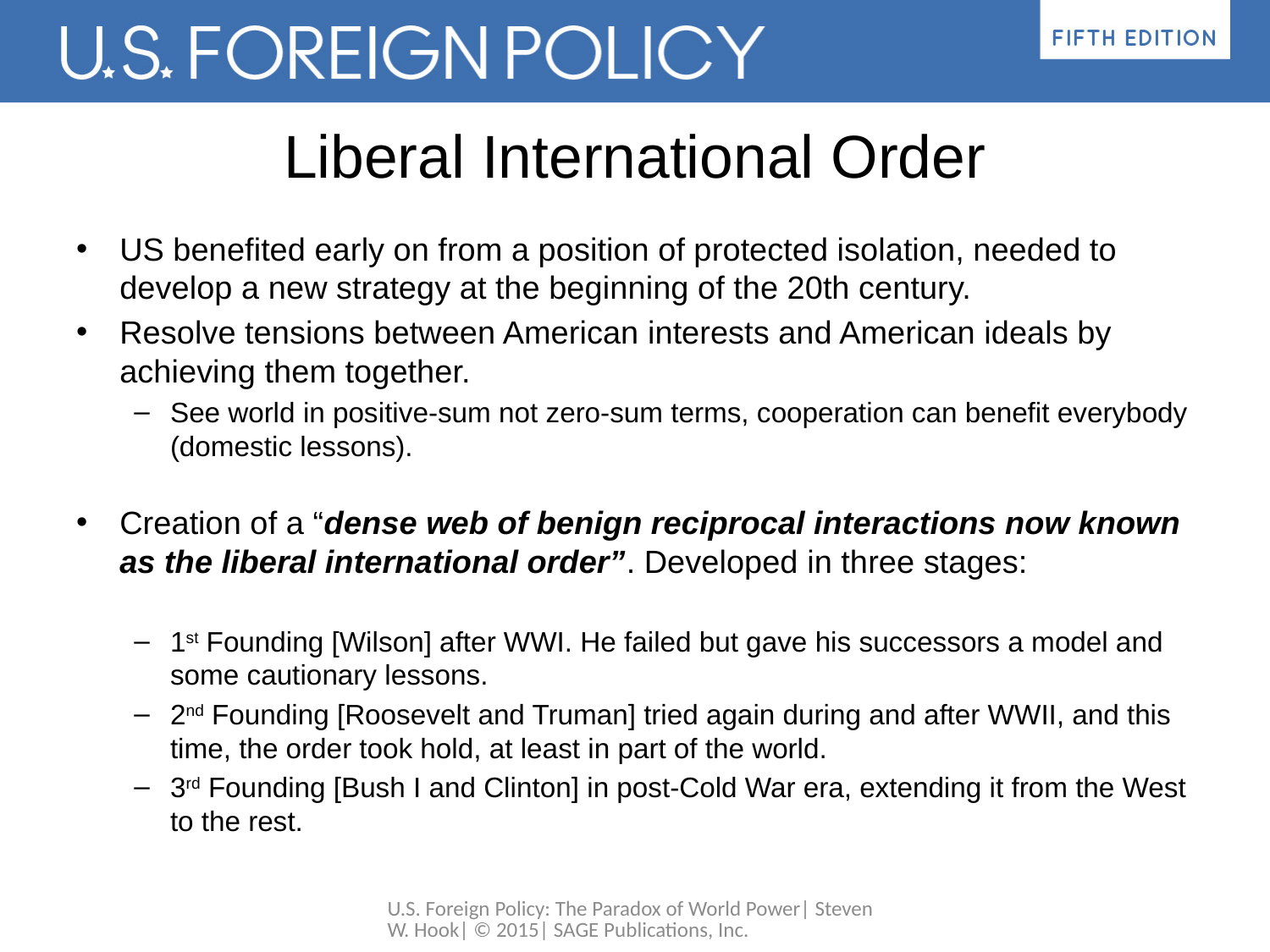

# Liberal International Order
US benefited early on from a position of protected isolation, needed to develop a new strategy at the beginning of the 20th century.
Resolve tensions between American interests and American ideals by achieving them together.
See world in positive-sum not zero-sum terms, cooperation can benefit everybody (domestic lessons).
Creation of a “dense web of benign reciprocal interactions now known as the liberal international order”. Developed in three stages:
1st Founding [Wilson] after WWI. He failed but gave his successors a model and some cautionary lessons.
2nd Founding [Roosevelt and Truman] tried again during and after WWII, and this time, the order took hold, at least in part of the world.
3rd Founding [Bush I and Clinton] in post-Cold War era, extending it from the West to the rest.

U.S. Foreign Policy: The Paradox of World Power| Steven W. Hook| © 2015| SAGE Publications, Inc.